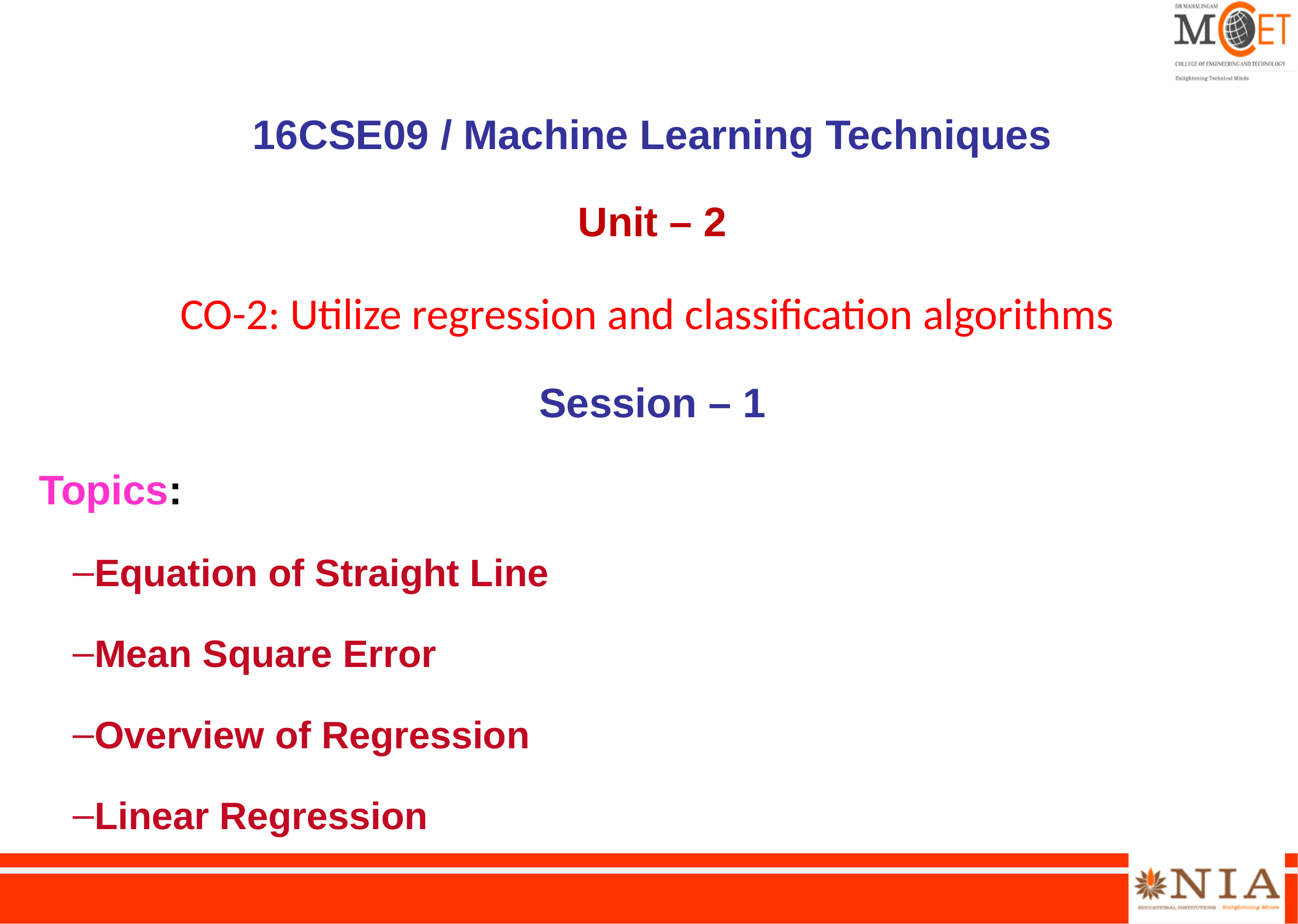

16CSE09 / Machine Learning Techniques
Unit – 2
CO-2: Utilize regression and classification algorithms
Session – 1
Topics:
Equation of Straight Line
Mean Square Error
Overview of Regression
Linear Regression